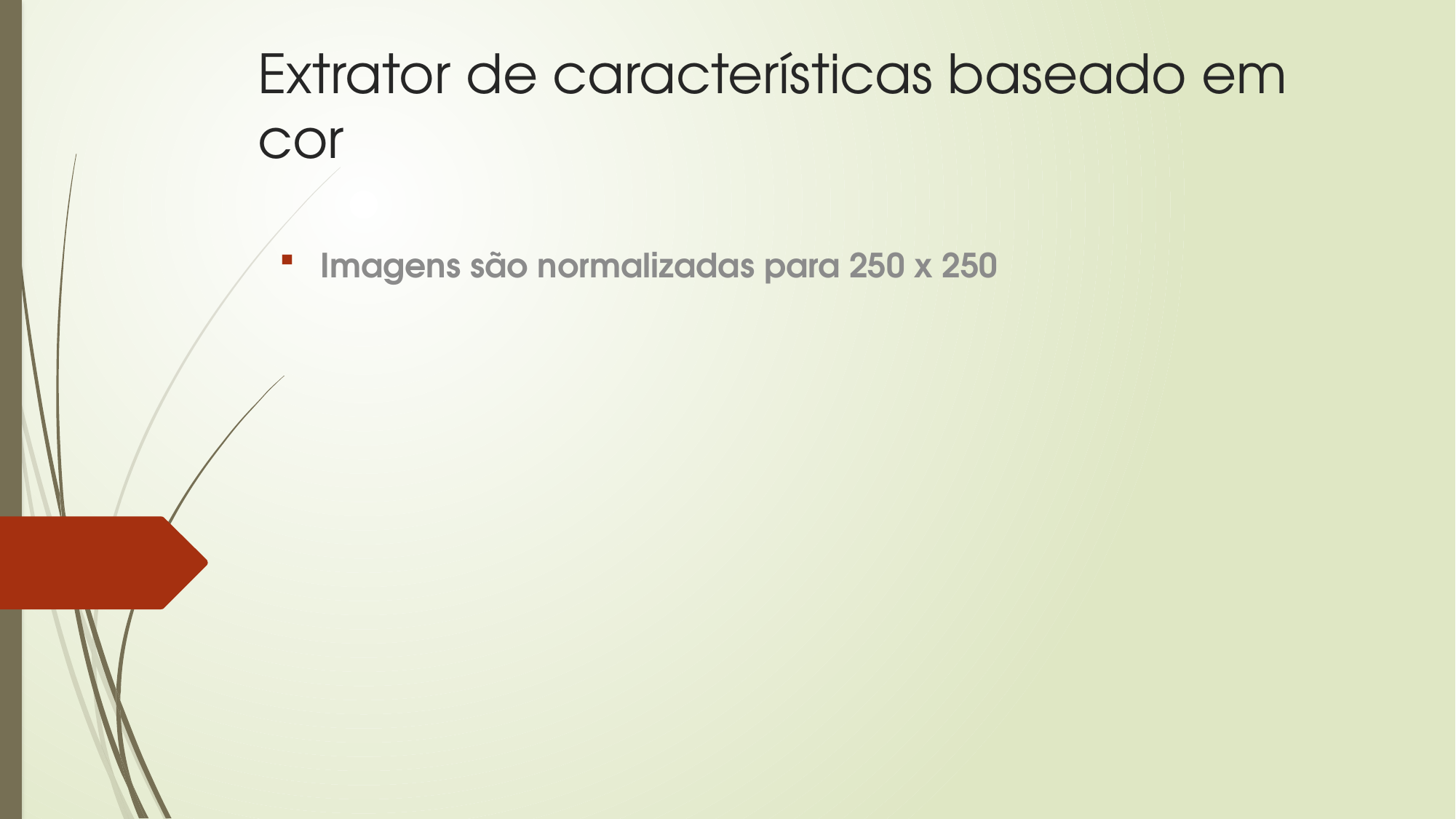

# Extrator de características baseado em cor
Imagens são normalizadas para 250 x 250